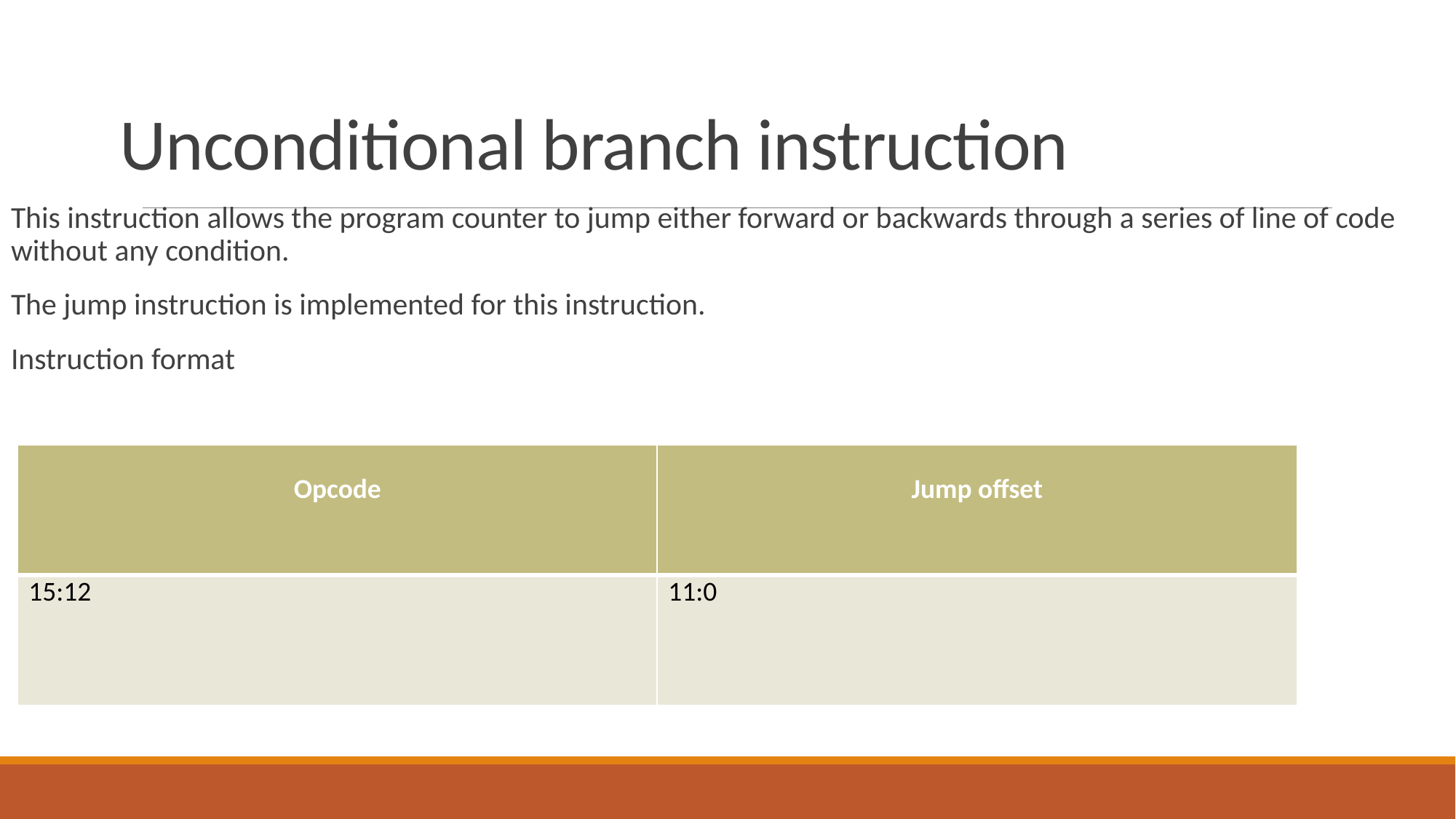

# Unconditional branch instruction
This instruction allows the program counter to jump either forward or backwards through a series of line of code without any condition.
The jump instruction is implemented for this instruction.
Instruction format

| Opcode | Jump offset |
| --- | --- |
| 15:12 | 11:0 |